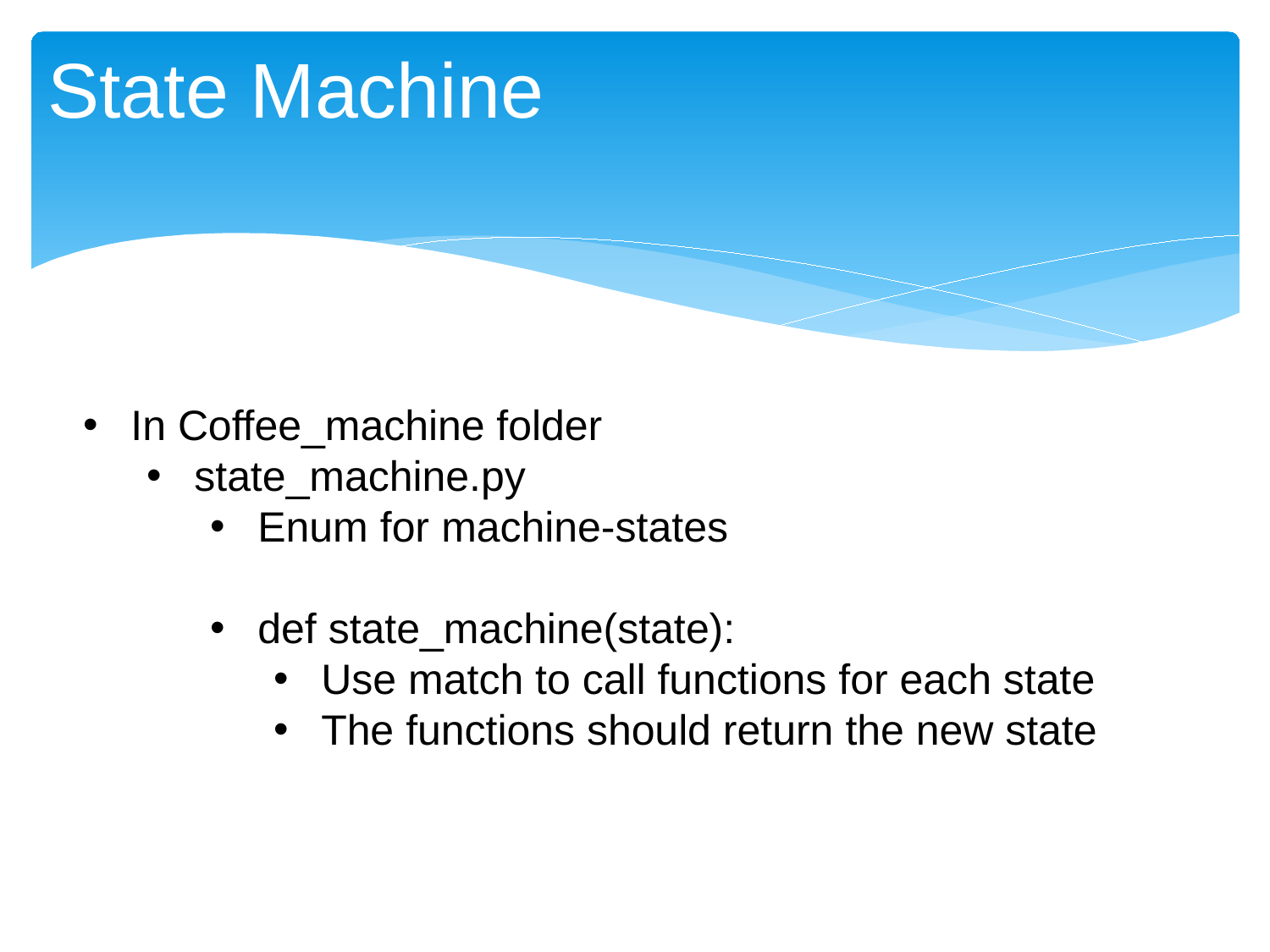

# State Machine
In Coffee_machine folder
state_machine.py
Enum for machine-states

def state_machine(state):
Use match to call functions for each state
The functions should return the new state